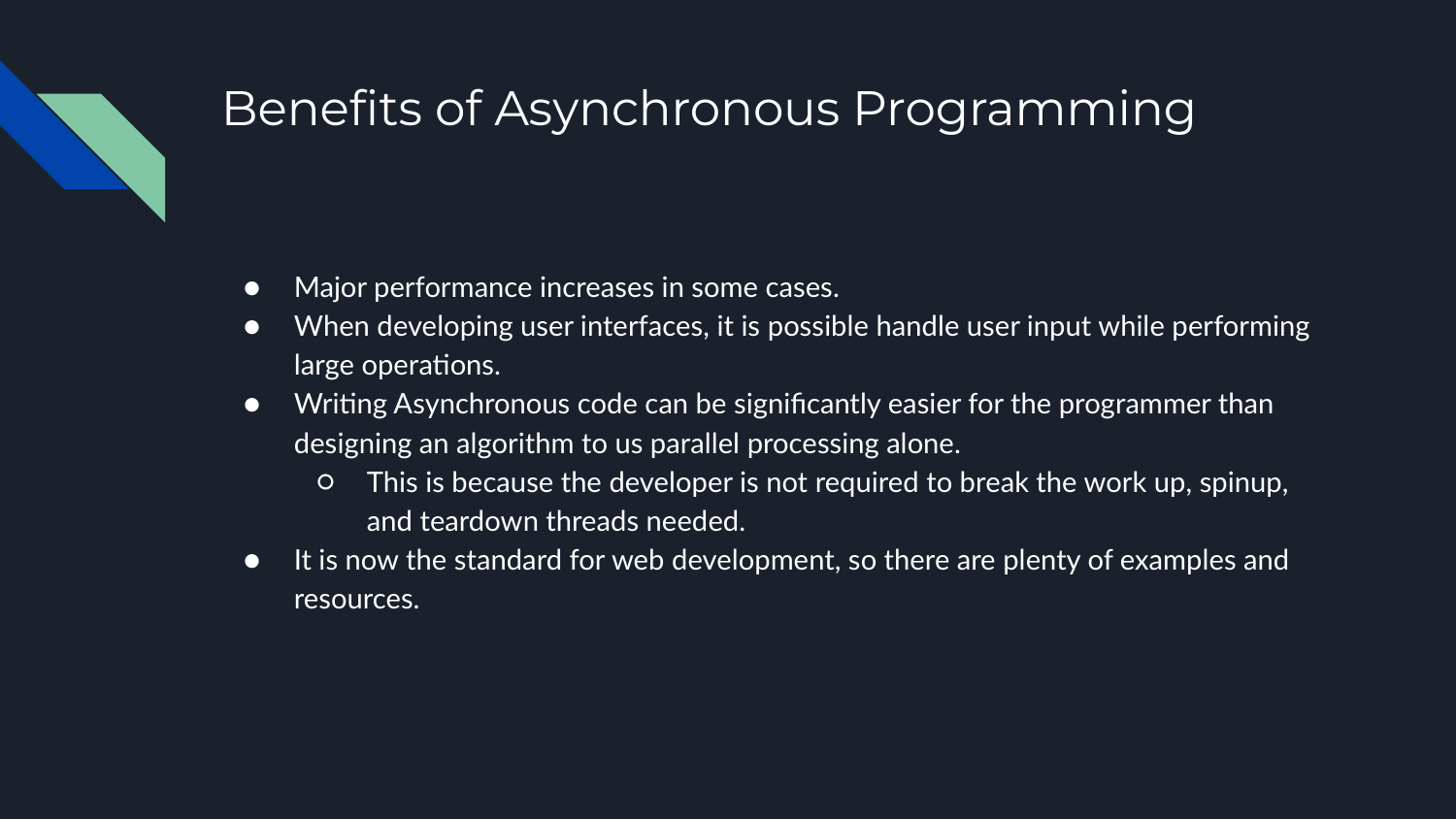

# Benefits of Asynchronous Programming
Major performance increases in some cases.
When developing user interfaces, it is possible handle user input while performing large operations.
Writing Asynchronous code can be significantly easier for the programmer than designing an algorithm to us parallel processing alone.
This is because the developer is not required to break the work up, spinup, and teardown threads needed.
It is now the standard for web development, so there are plenty of examples and resources.